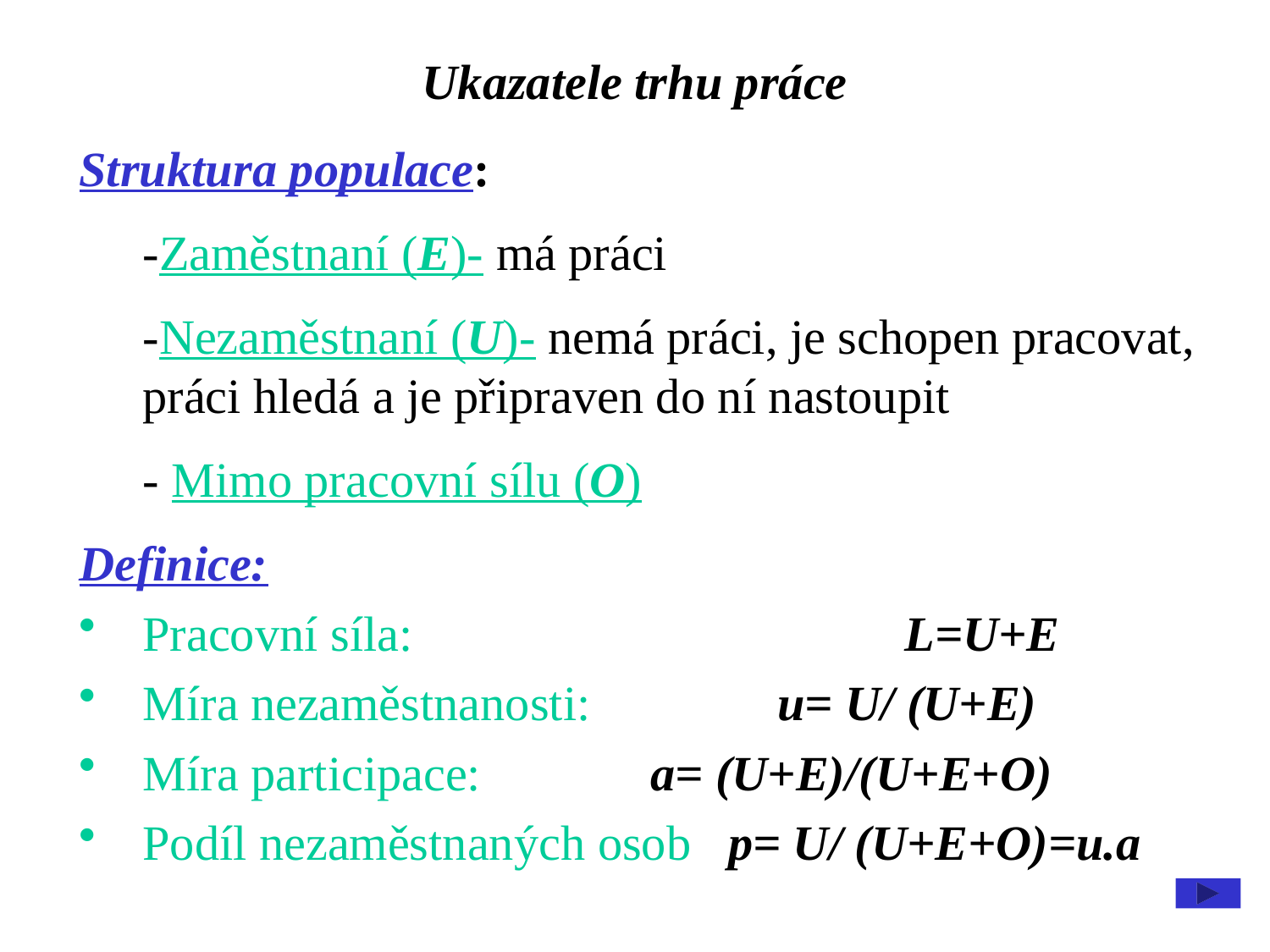

Ukazatele trhu práce

Struktura populace:
	-Zaměstnaní (E)- má práci
	-Nezaměstnaní (U)- nemá práci, je schopen pracovat, práci hledá a je připraven do ní nastoupit
	- Mimo pracovní sílu (O)
Definice:
Pracovní síla: 				L=U+E
Míra nezaměstnanosti: 		u= U/ (U+E)
Míra participace: 		a= (U+E)/(U+E+O)
Podíl nezaměstnaných osob   p= U/ (U+E+O)=u.a